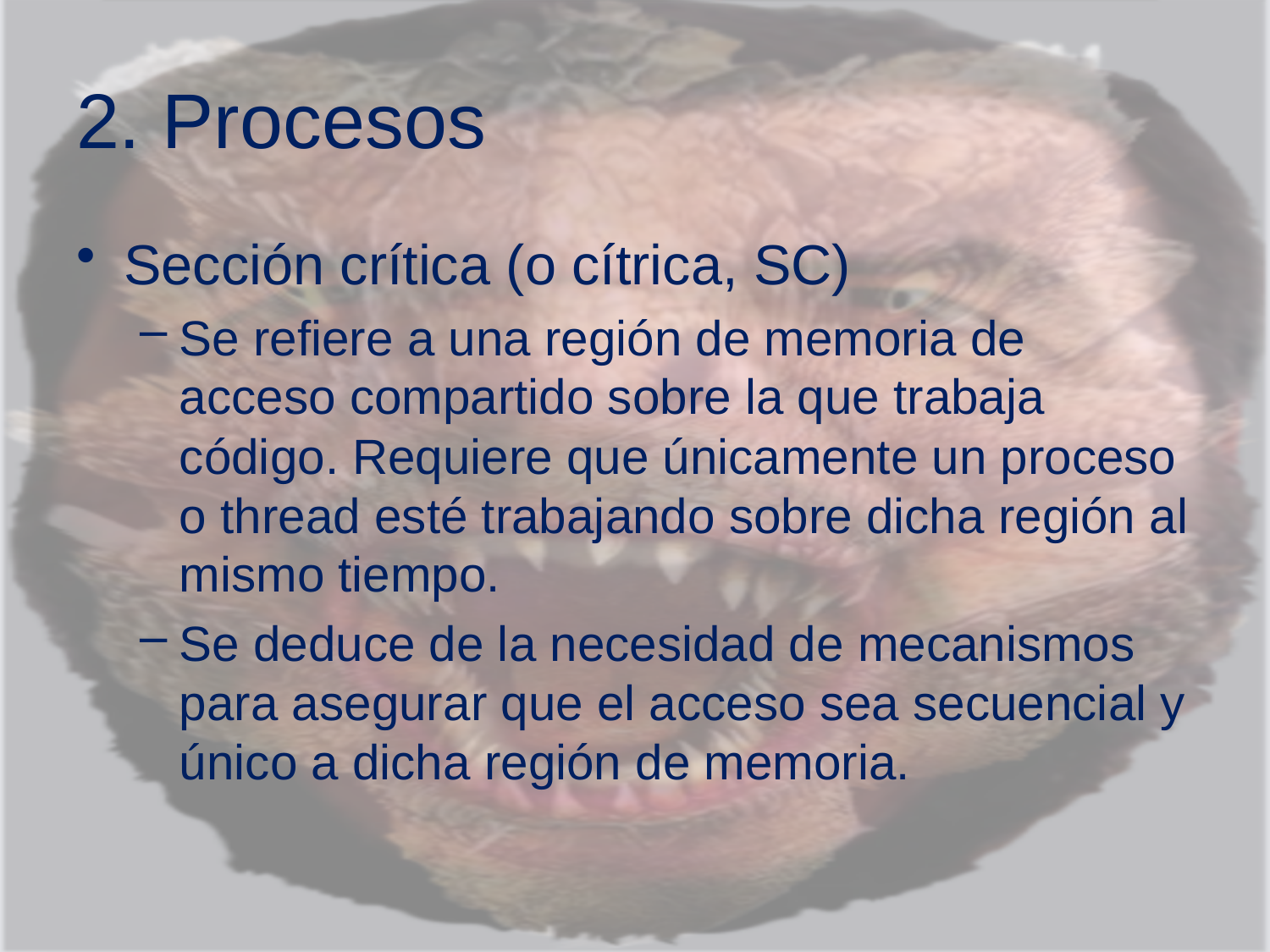

# 2. Procesos
Sección crítica (o cítrica, SC)
Se refiere a una región de memoria de acceso compartido sobre la que trabaja código. Requiere que únicamente un proceso o thread esté trabajando sobre dicha región al mismo tiempo.
Se deduce de la necesidad de mecanismos para asegurar que el acceso sea secuencial y único a dicha región de memoria.